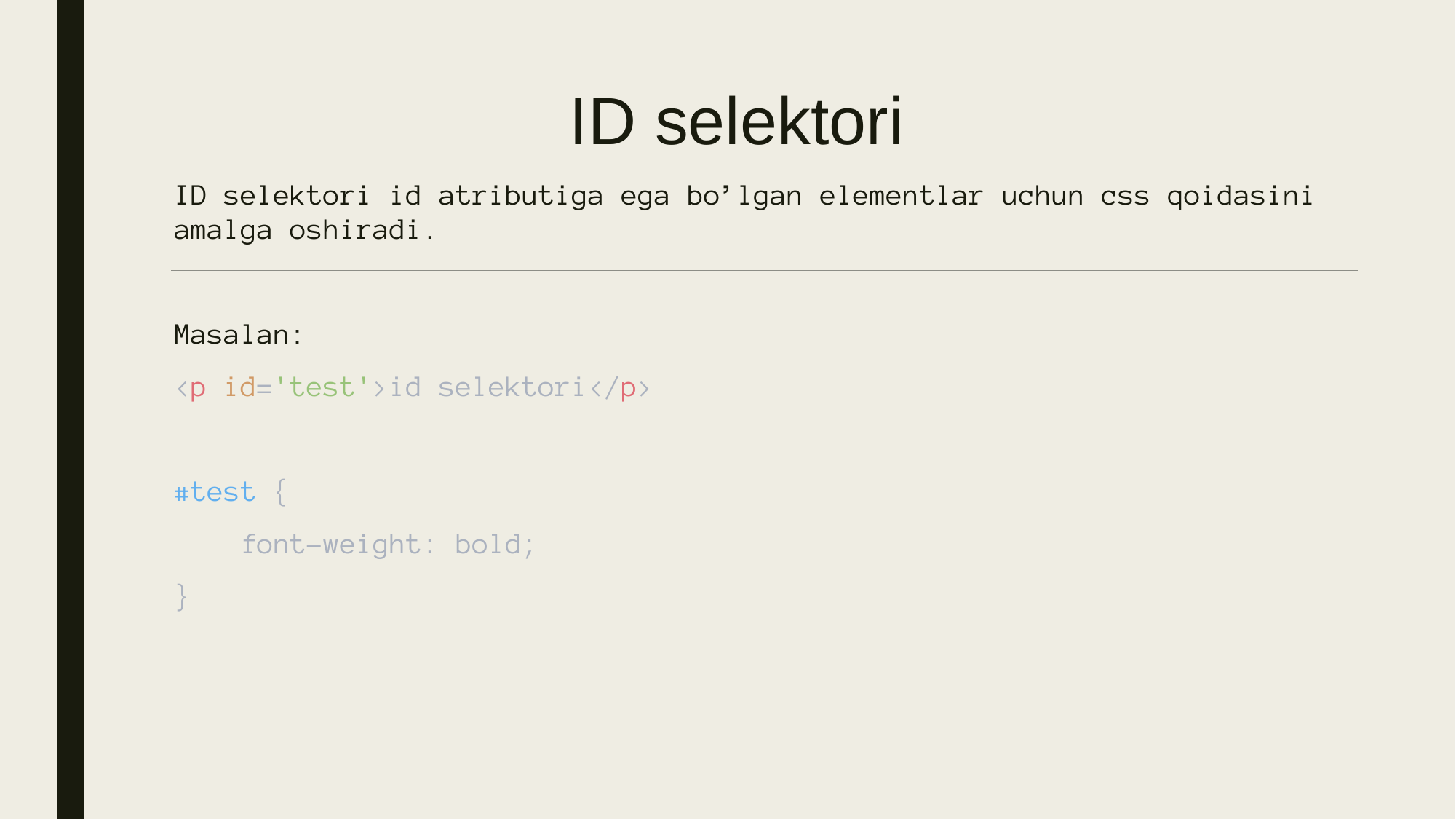

# ID selektori
ID selektori id atributiga ega bo’lgan elementlar uchun css qoidasini amalga oshiradi.

Masalan:
<p id='test'>id selektori</p>

#test {
    font-weight: bold;
}